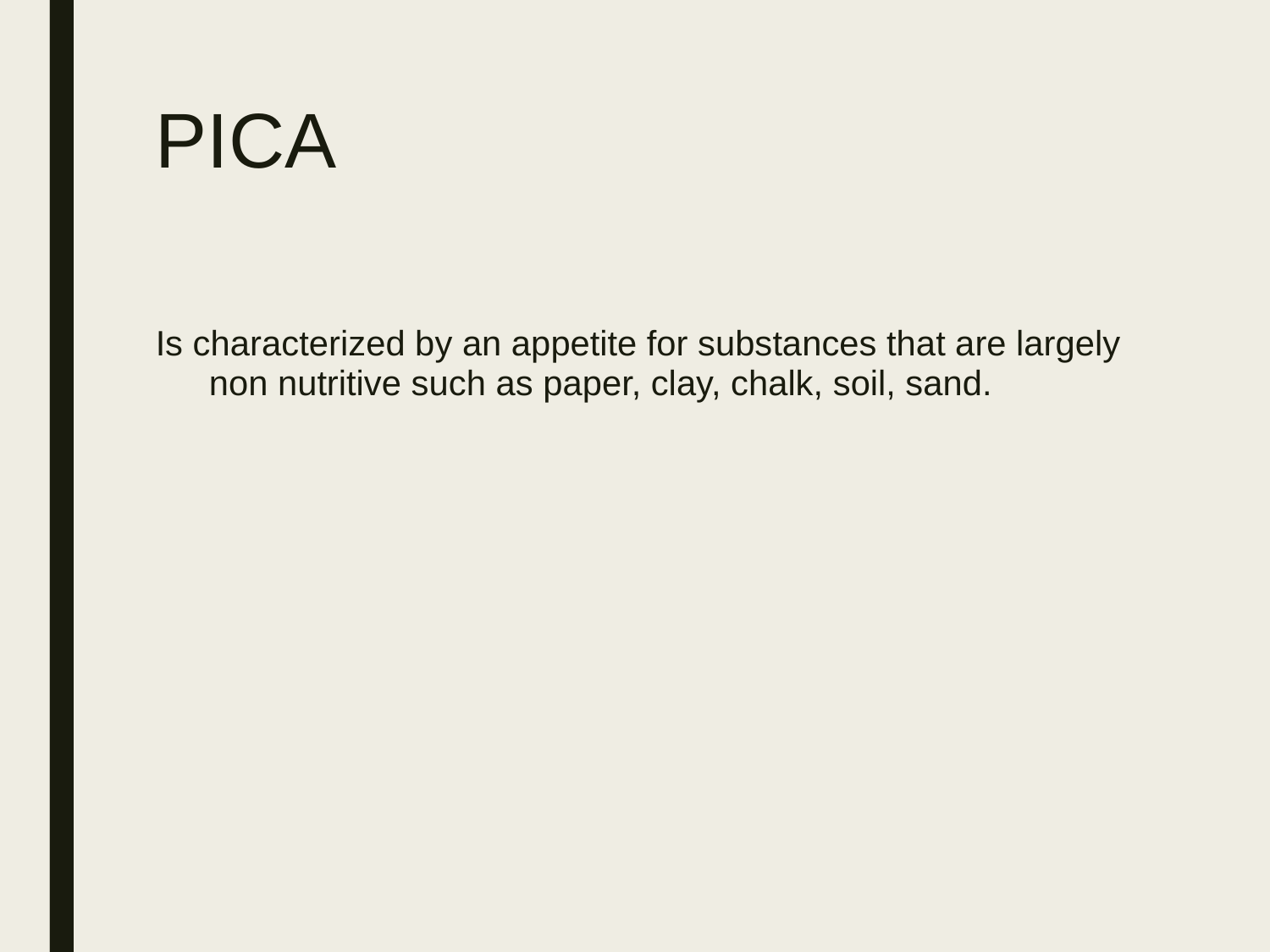

# PICA
Is characterized by an appetite for substances that are largely non nutritive such as paper, clay, chalk, soil, sand.